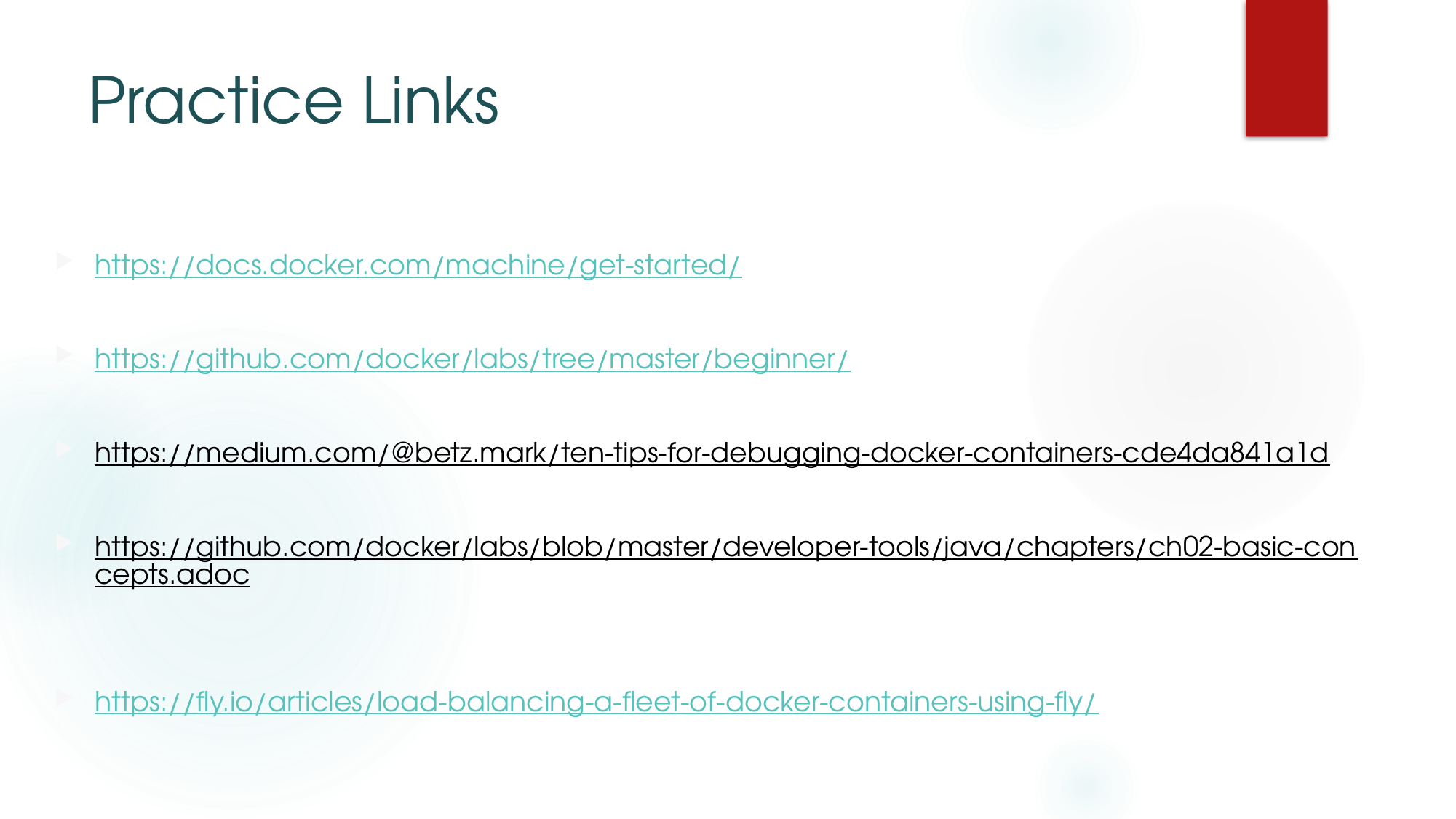

# Practice Links
https://docs.docker.com/machine/get-started/

https://github.com/docker/labs/tree/master/beginner/

https://medium.com/@betz.mark/ten-tips-for-debugging-docker-containers-cde4da841a1d

https://github.com/docker/labs/blob/master/developer-tools/java/chapters/ch02-basic-concepts.adoc

https://fly.io/articles/load-balancing-a-fleet-of-docker-containers-using-fly/